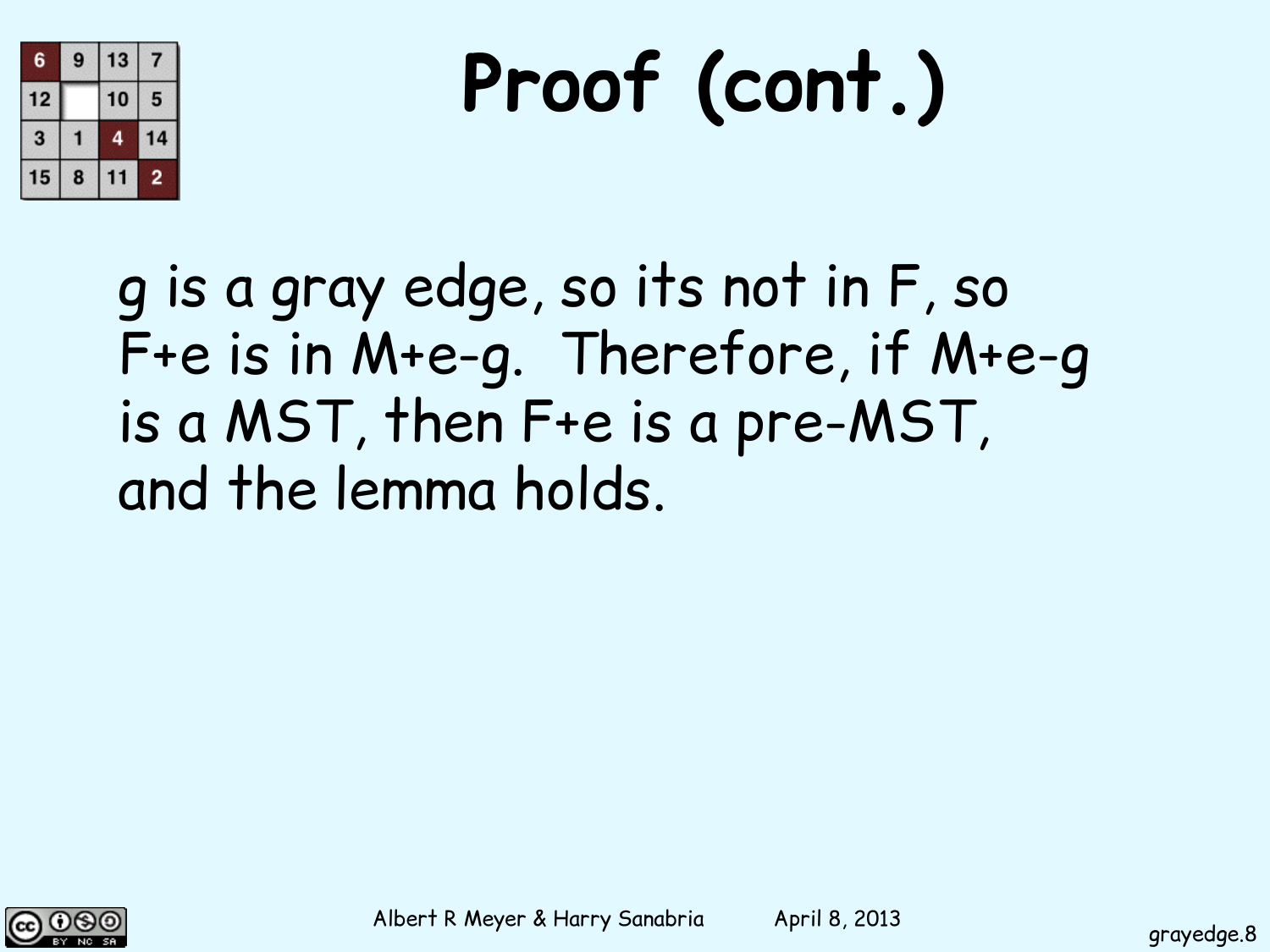

# Proof (cont.)
g is a gray edge, so its not in F, so
F+e is in M+e-g.  Therefore, if M+e-g is a MST, then F+e is a pre-MST, and the lemma holds.

grayedge.8